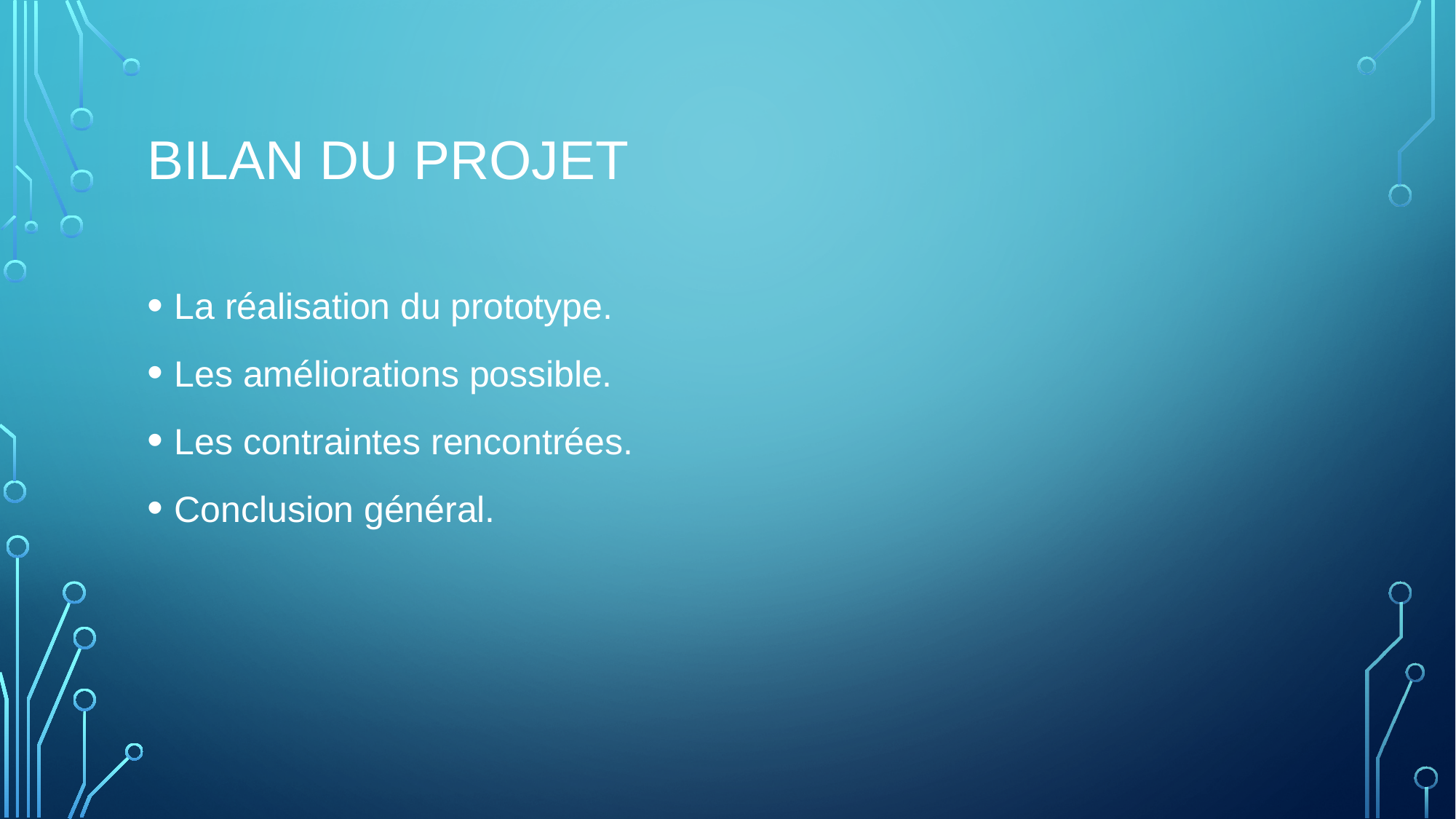

# Bilan du projet
La réalisation du prototype.
Les améliorations possible.
Les contraintes rencontrées.
Conclusion général.